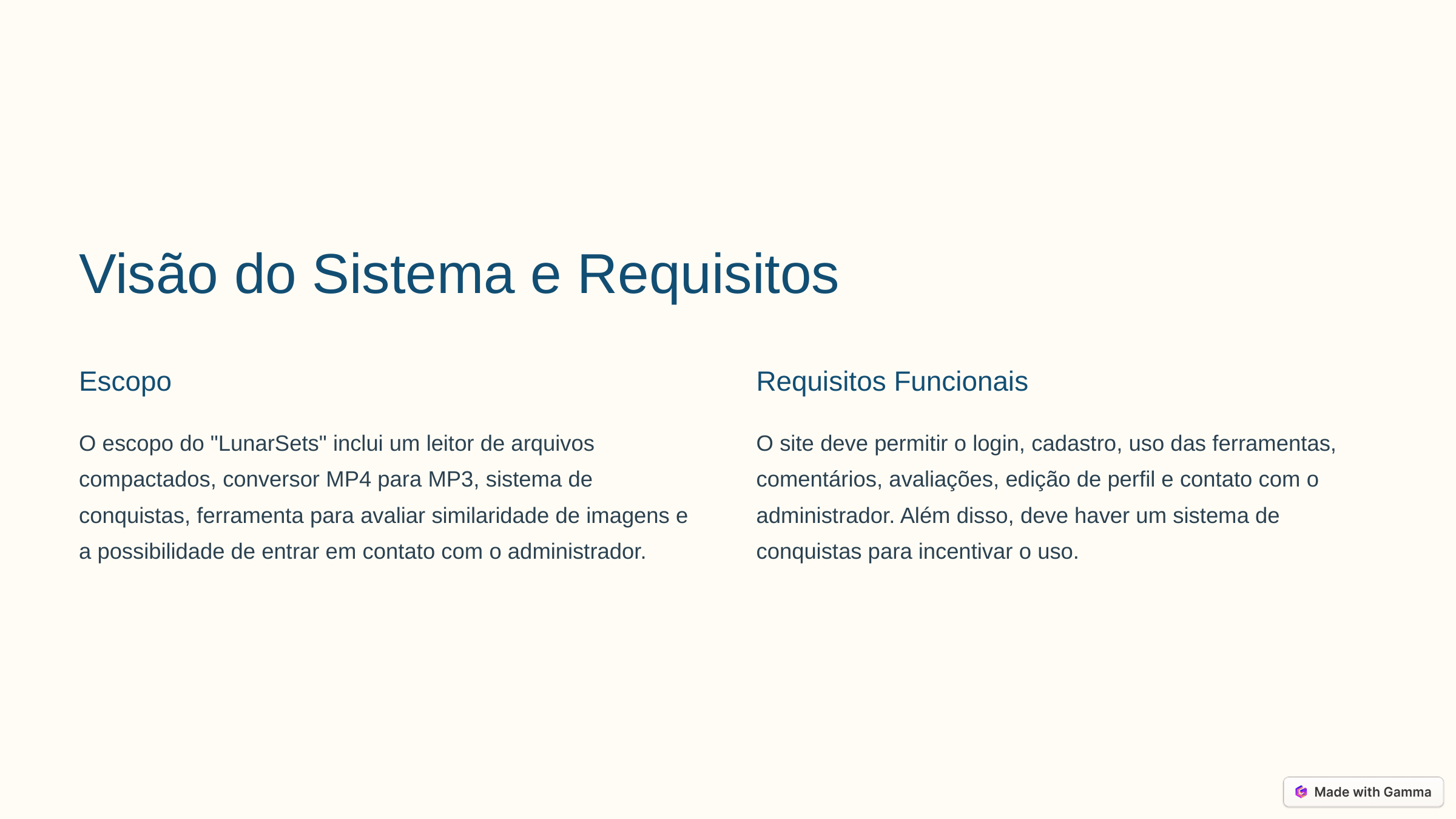

Visão do Sistema e Requisitos
Escopo
Requisitos Funcionais
O escopo do "LunarSets" inclui um leitor de arquivos compactados, conversor MP4 para MP3, sistema de conquistas, ferramenta para avaliar similaridade de imagens e a possibilidade de entrar em contato com o administrador.
O site deve permitir o login, cadastro, uso das ferramentas, comentários, avaliações, edição de perfil e contato com o administrador. Além disso, deve haver um sistema de conquistas para incentivar o uso.